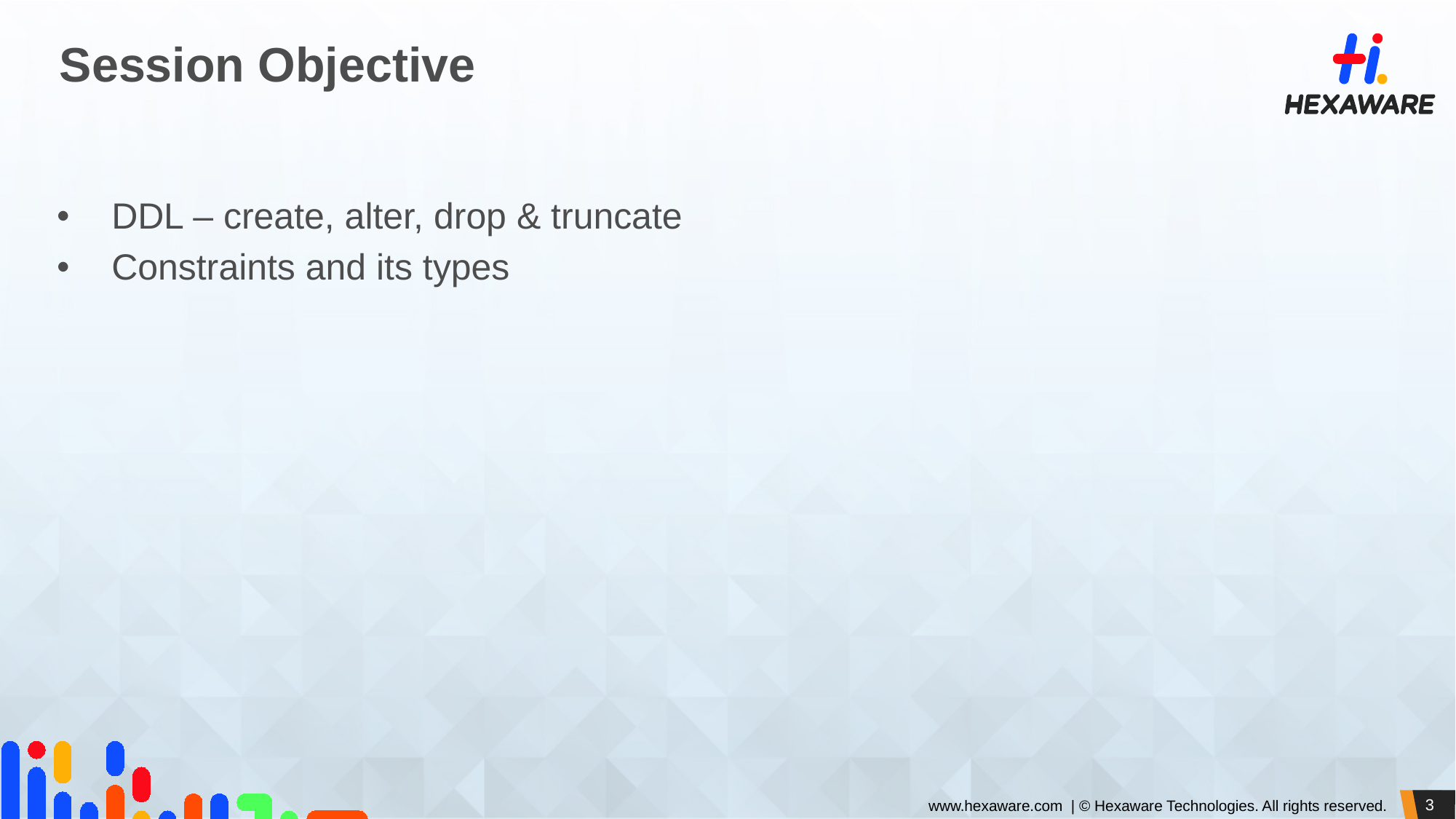

# Session Objective
DDL – create, alter, drop & truncate
Constraints and its types